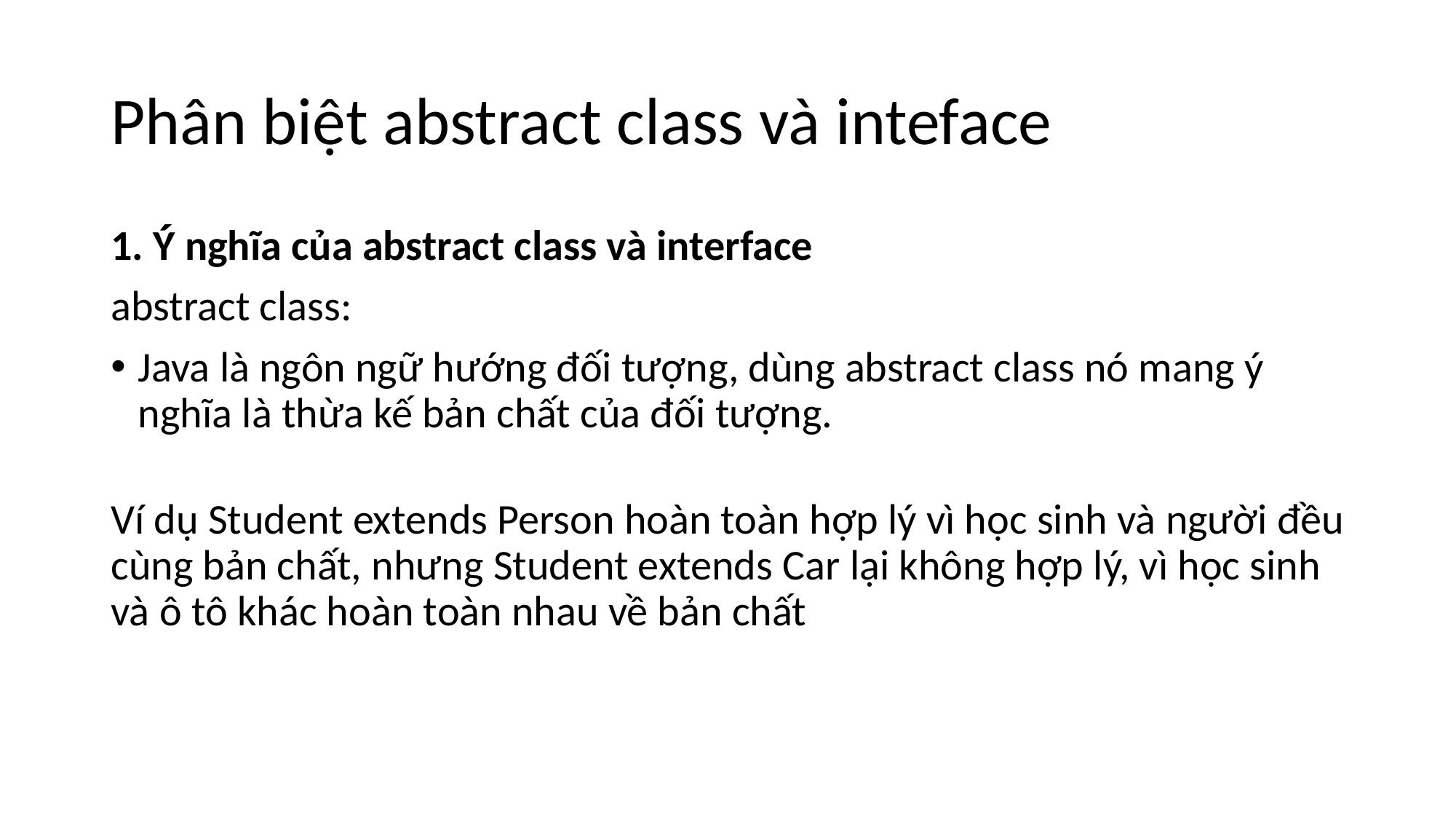

# Phân biệt abstract class và inteface
1. Ý nghĩa của abstract class và interface
abstract class:
Java là ngôn ngữ hướng đối tượng, dùng abstract class nó mang ý nghĩa là thừa kế bản chất của đối tượng.
Ví dụ Student extends Person hoàn toàn hợp lý vì học sinh và người đều cùng bản chất, nhưng Student extends Car lại không hợp lý, vì học sinh và ô tô khác hoàn toàn nhau về bản chất